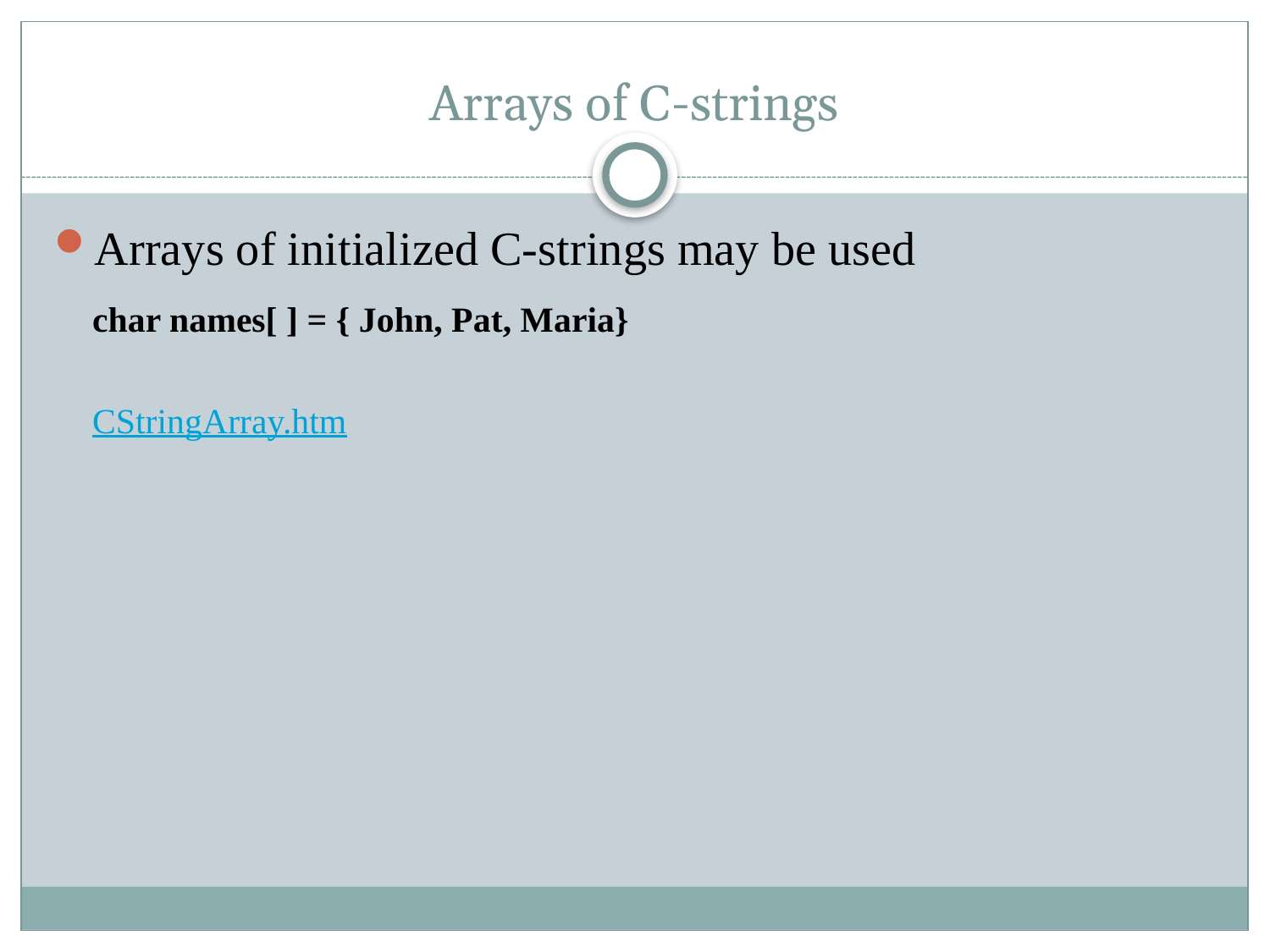

# Arrays of C-strings
Arrays of initialized C-strings may be used
	char names[ ] = { John, Pat, Maria}

	CStringArray.htm

	To Do:
	Ch6 Ex 6, 9, 10, 11